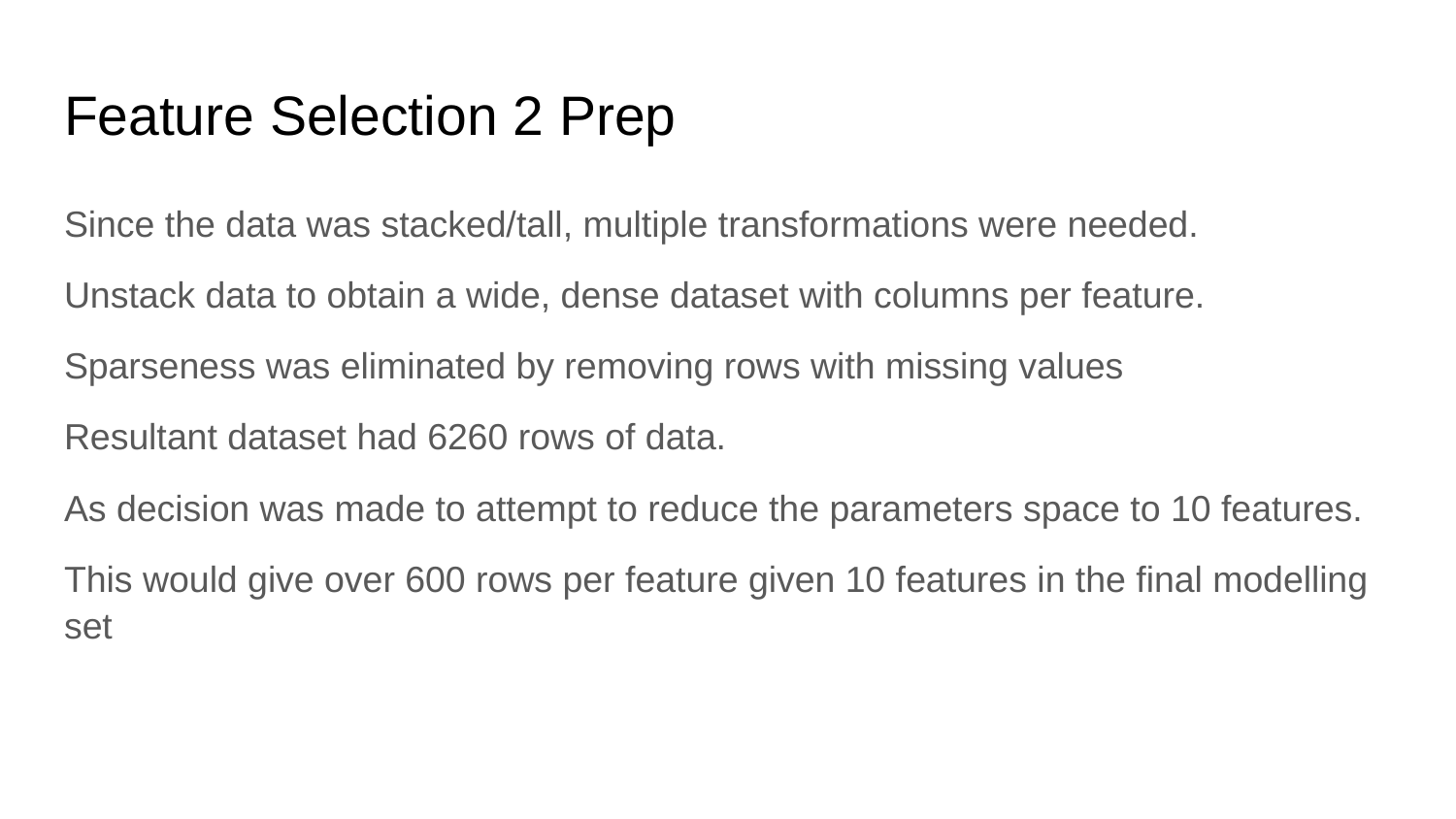

# Feature Selection 2 Prep
Since the data was stacked/tall, multiple transformations were needed.
Unstack data to obtain a wide, dense dataset with columns per feature.
Sparseness was eliminated by removing rows with missing values
Resultant dataset had 6260 rows of data.
As decision was made to attempt to reduce the parameters space to 10 features.
This would give over 600 rows per feature given 10 features in the final modelling set